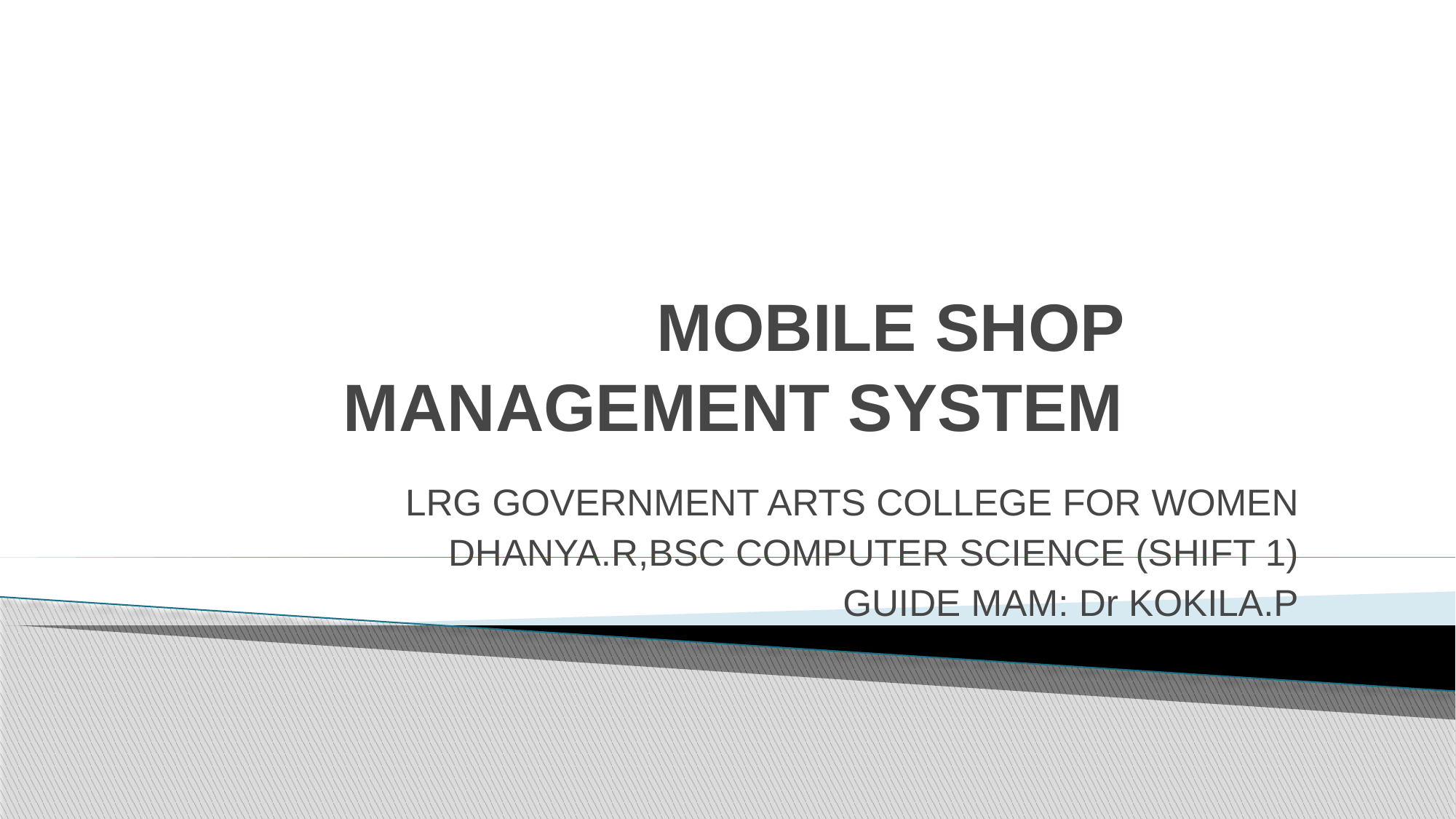

# MOBILE SHOP MANAGEMENT SYSTEM
LRG GOVERNMENT ARTS COLLEGE FOR WOMEN
DHANYA.R,BSC COMPUTER SCIENCE (SHIFT 1)
GUIDE MAM: Dr KOKILA.P